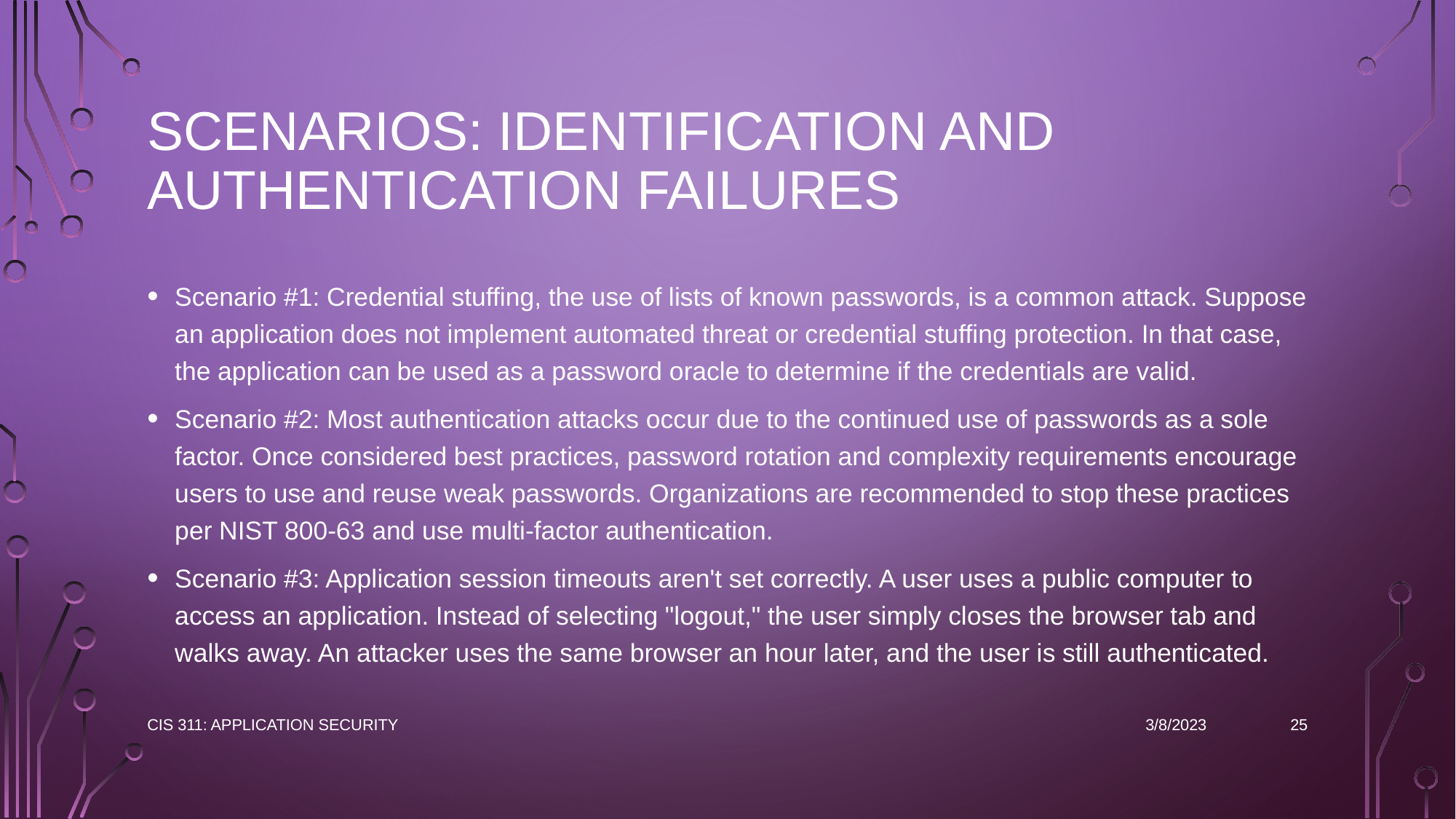

# Scenarios: Identification and Authentication Failures
Scenario #1: Credential stuffing, the use of lists of known passwords, is a common attack. Suppose an application does not implement automated threat or credential stuffing protection. In that case, the application can be used as a password oracle to determine if the credentials are valid.
Scenario #2: Most authentication attacks occur due to the continued use of passwords as a sole factor. Once considered best practices, password rotation and complexity requirements encourage users to use and reuse weak passwords. Organizations are recommended to stop these practices per NIST 800-63 and use multi-factor authentication.
Scenario #3: Application session timeouts aren't set correctly. A user uses a public computer to access an application. Instead of selecting "logout," the user simply closes the browser tab and walks away. An attacker uses the same browser an hour later, and the user is still authenticated.
25
CIS 311: Application Security
3/8/2023